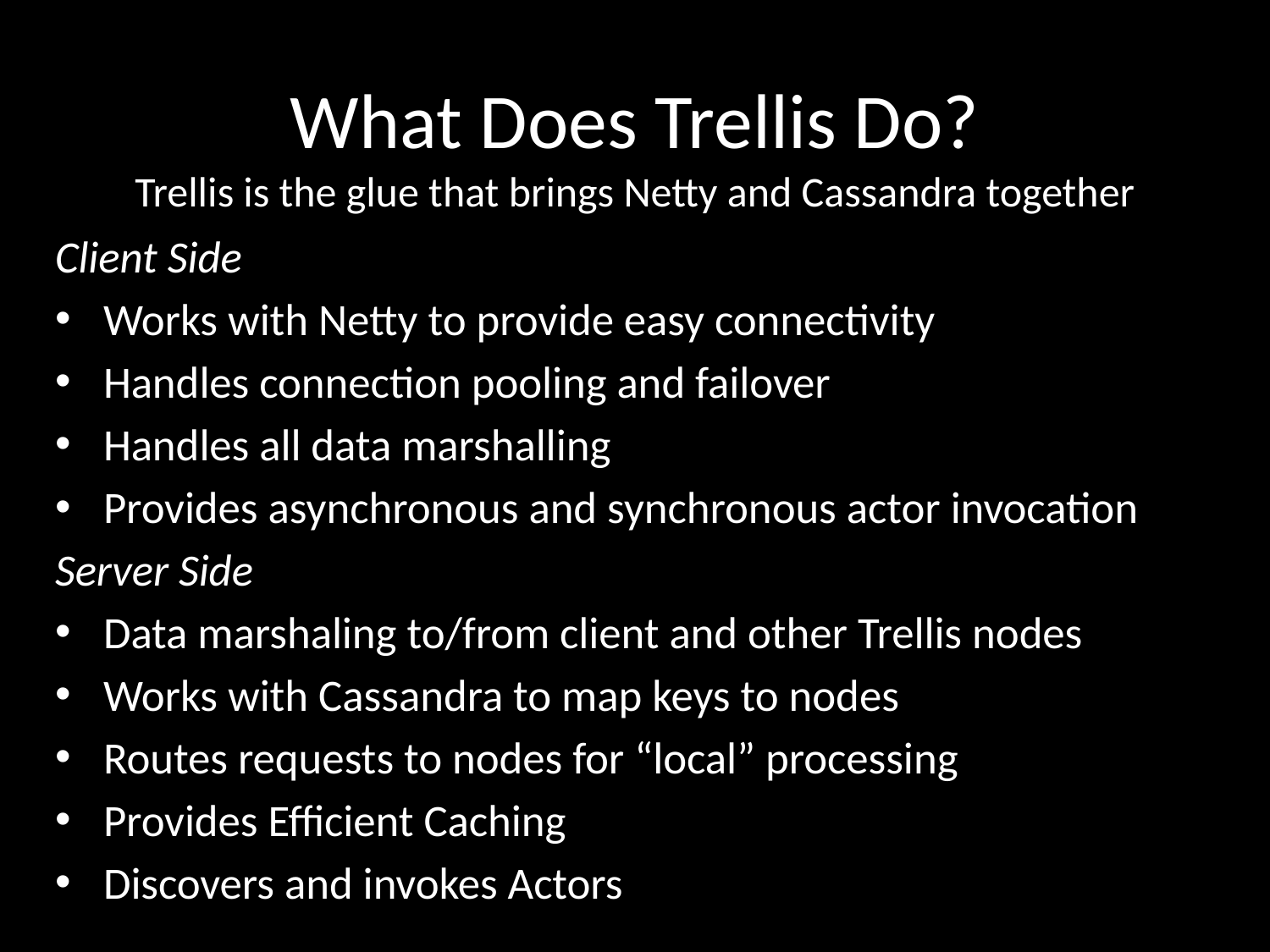

# What Does Trellis Do?
Trellis is the glue that brings Netty and Cassandra together
Client Side
Works with Netty to provide easy connectivity
Handles connection pooling and failover
Handles all data marshalling
Provides asynchronous and synchronous actor invocation
Server Side
Data marshaling to/from client and other Trellis nodes
Works with Cassandra to map keys to nodes
Routes requests to nodes for “local” processing
Provides Efficient Caching
Discovers and invokes Actors